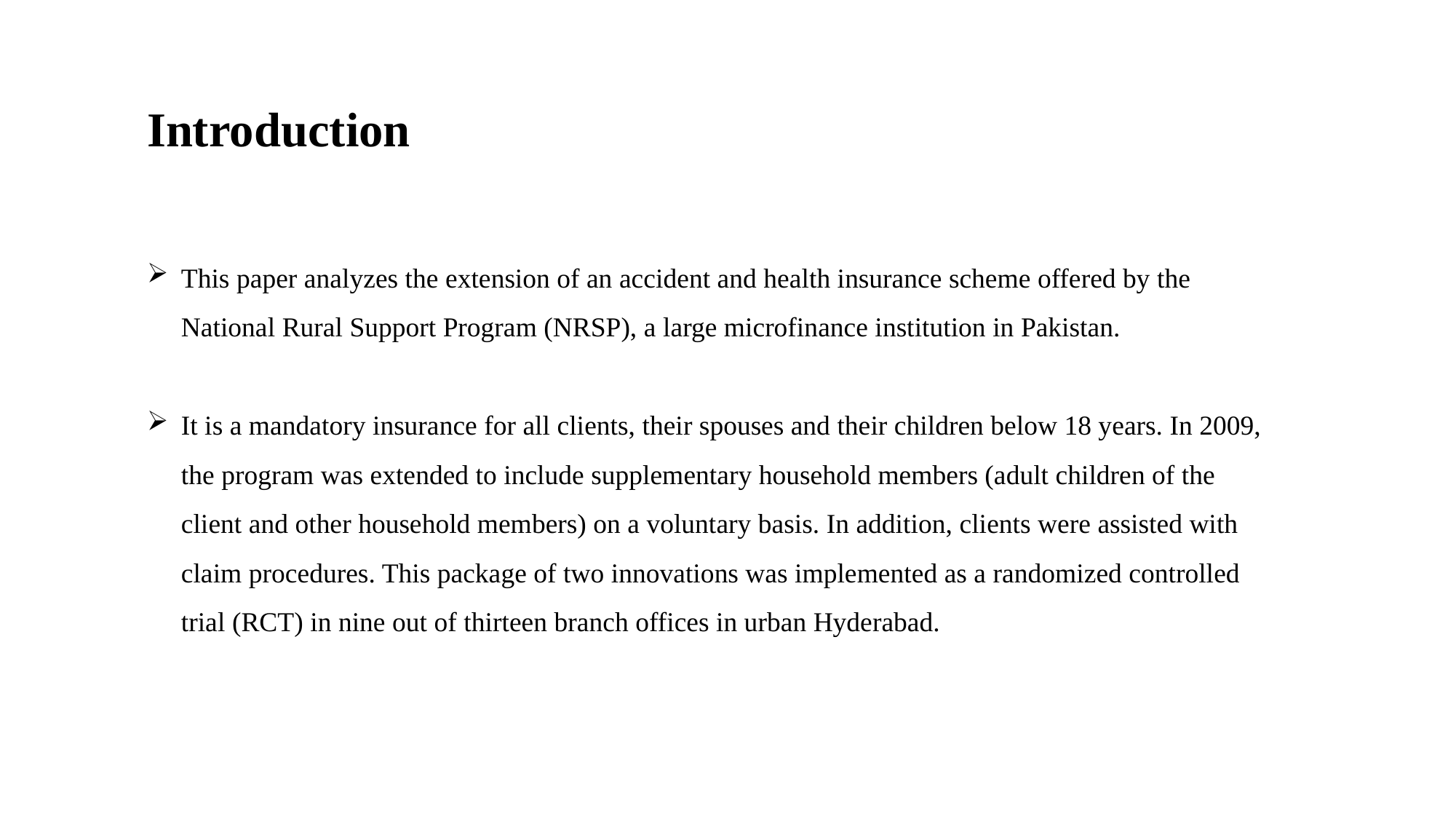

Introduction

This paper analyzes the extension of an accident and health insurance scheme offered by the National Rural Support Program (NRSP), a large microfinance institution in Pakistan.

It is a mandatory insurance for all clients, their spouses and their children below 18 years. In 2009, the program was extended to include supplementary household members (adult children of the client and other household members) on a voluntary basis. In addition, clients were assisted with claim procedures. This package of two innovations was implemented as a randomized controlled trial (RCT) in nine out of thirteen branch offices in urban Hyderabad.